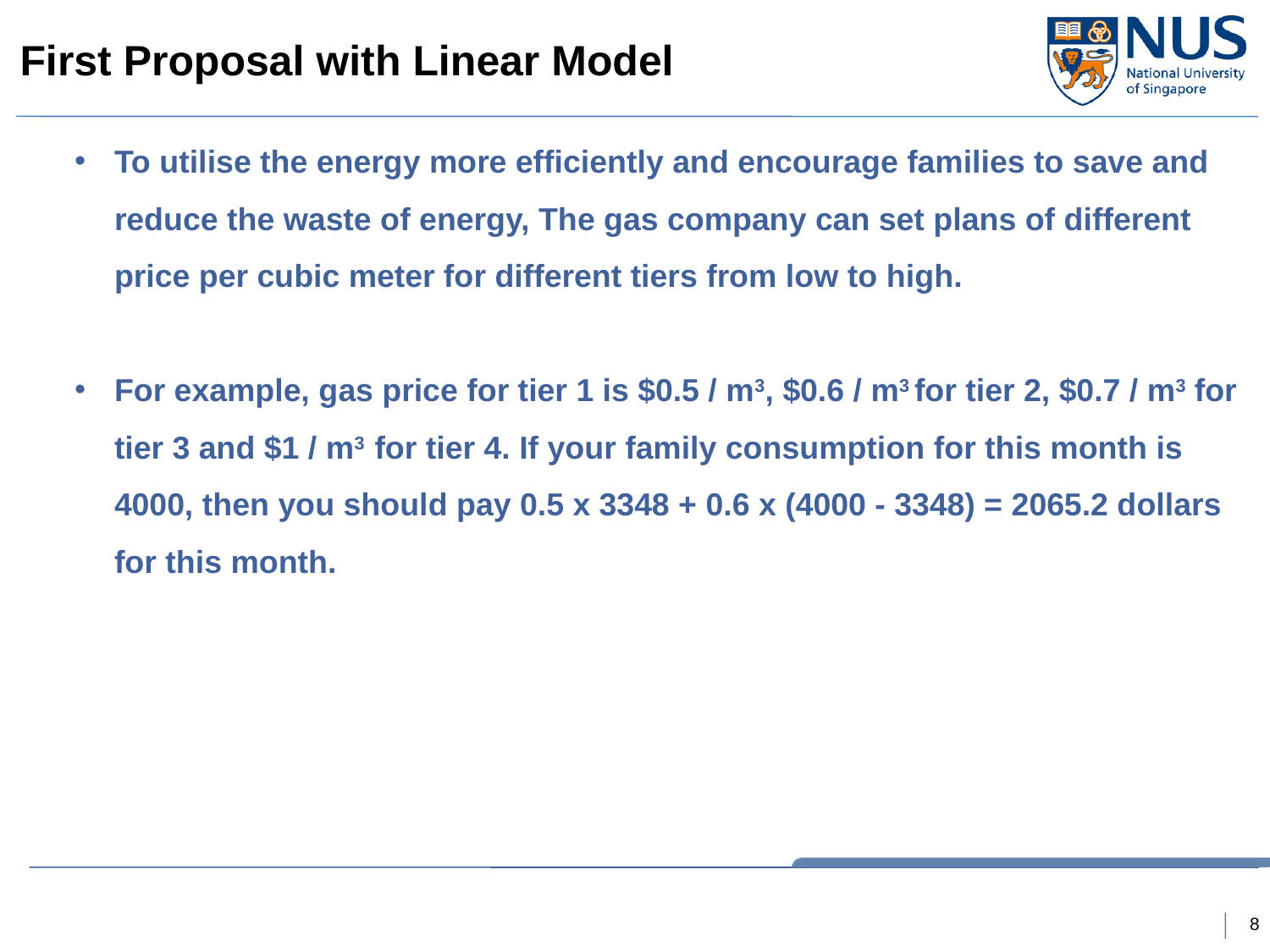

# First Proposal with Linear Model
To utilise the energy more efficiently and encourage families to save and reduce the waste of energy, The gas company can set plans of different price per cubic meter for different tiers from low to high.

For example, gas price for tier 1 is $0.5 / m3, $0.6 / m3 for tier 2, $0.7 / m3 for tier 3 and $1 / m3  for tier 4. If your family consumption for this month is 4000, then you should pay 0.5 x 3348 + 0.6 x (4000 - 3348) = 2065.2 dollars for this month.